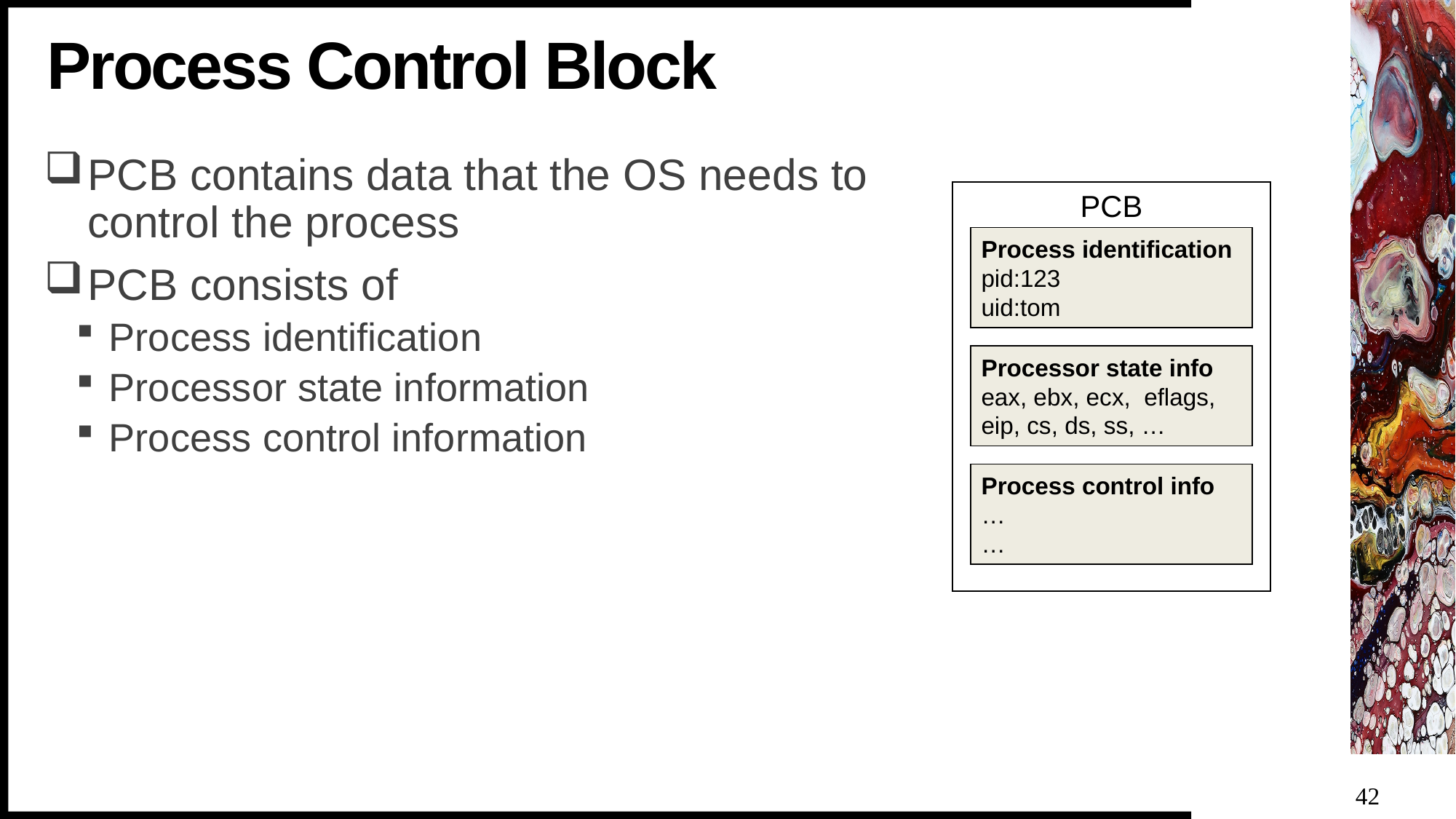

# Process Control Block
PCB contains data that the OS needs to control the process
PCB consists of
Process identification
Processor state information
Process control information

PCB
Process identification
pid:123
uid:tom
Processor state info
eax, ebx, ecx,  eflags,
eip, cs, ds, ss, …
Process control info
…
…
42